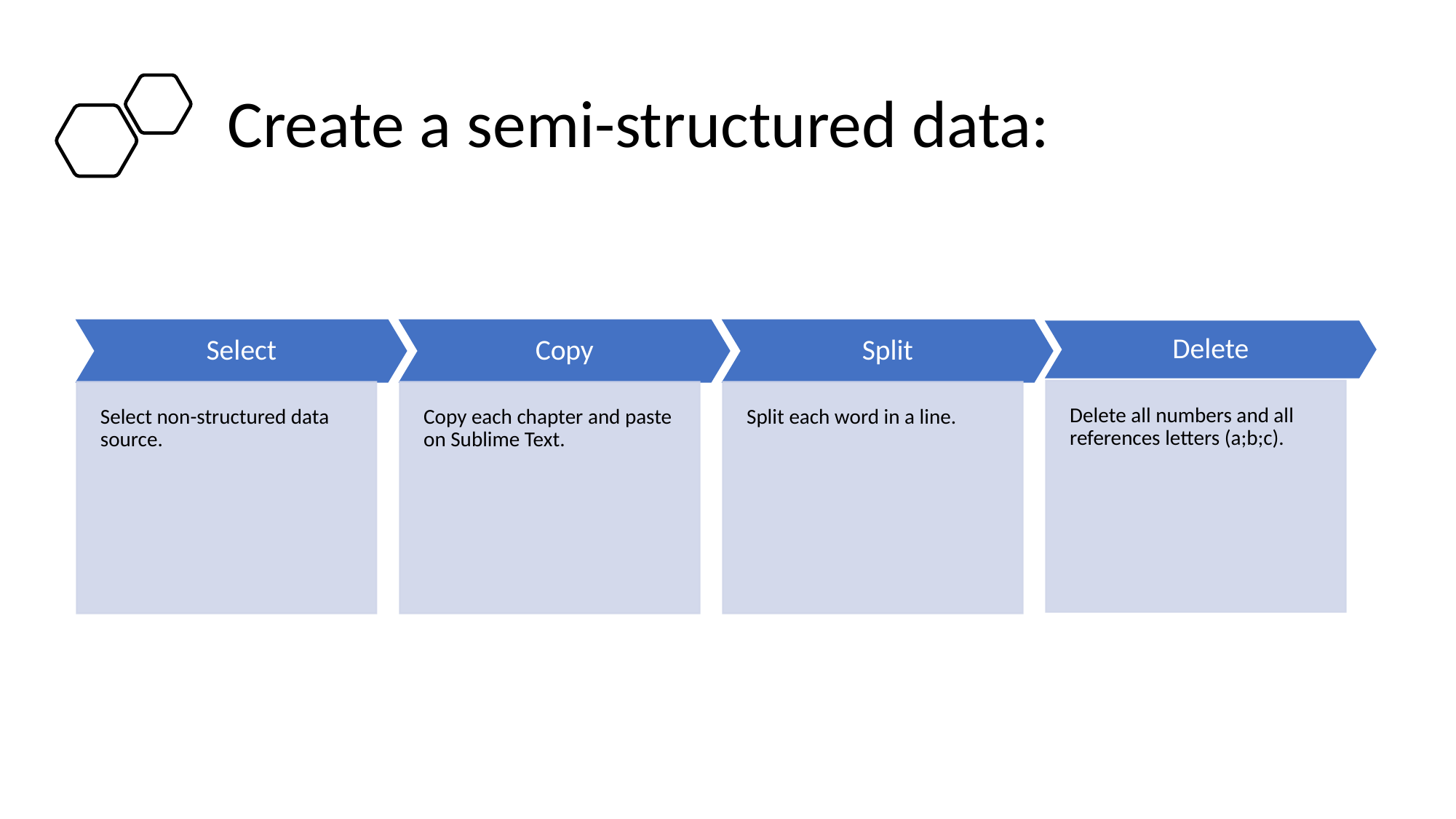

# Create a semi-structured data:

Select
Select non-structured data source.
Copy
Copy each chapter and paste on Sublime Text.
Split
Split each word in a line.
Delete
Delete all numbers and all references letters (a;b;c).